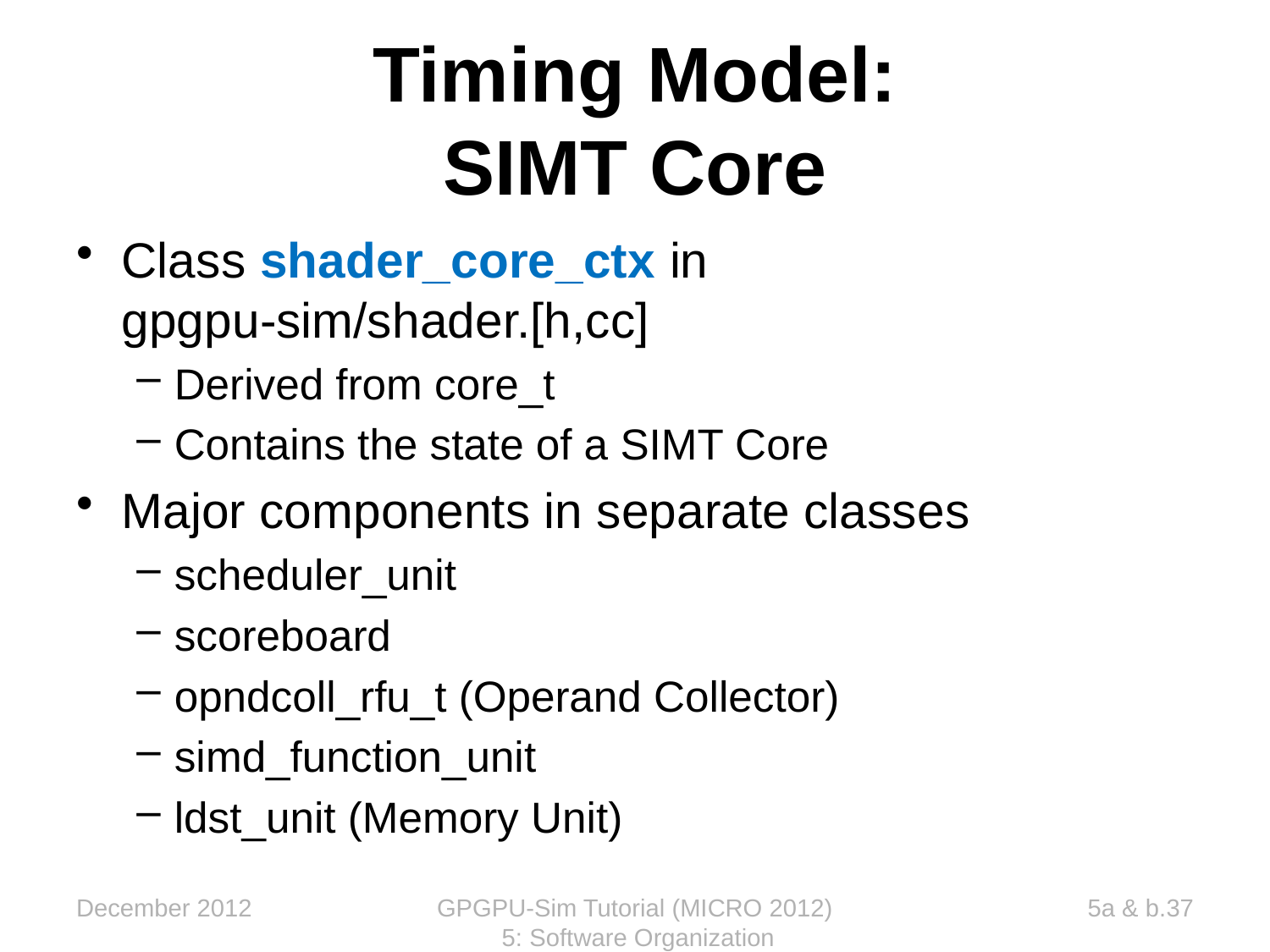

# Timing Model: SIMT Core
Class shader_core_ctx in
gpgpu-sim/shader.[h,cc]
Derived from core_t
Contains the state of a SIMT Core
Major components in separate classes
scheduler_unit
scoreboard
opndcoll_rfu_t (Operand Collector)
simd_function_unit
ldst_unit (Memory Unit)

December 2012
GPGPU-Sim Tutorial (MICRO 2012)  5: Software Organization
5a & b.37